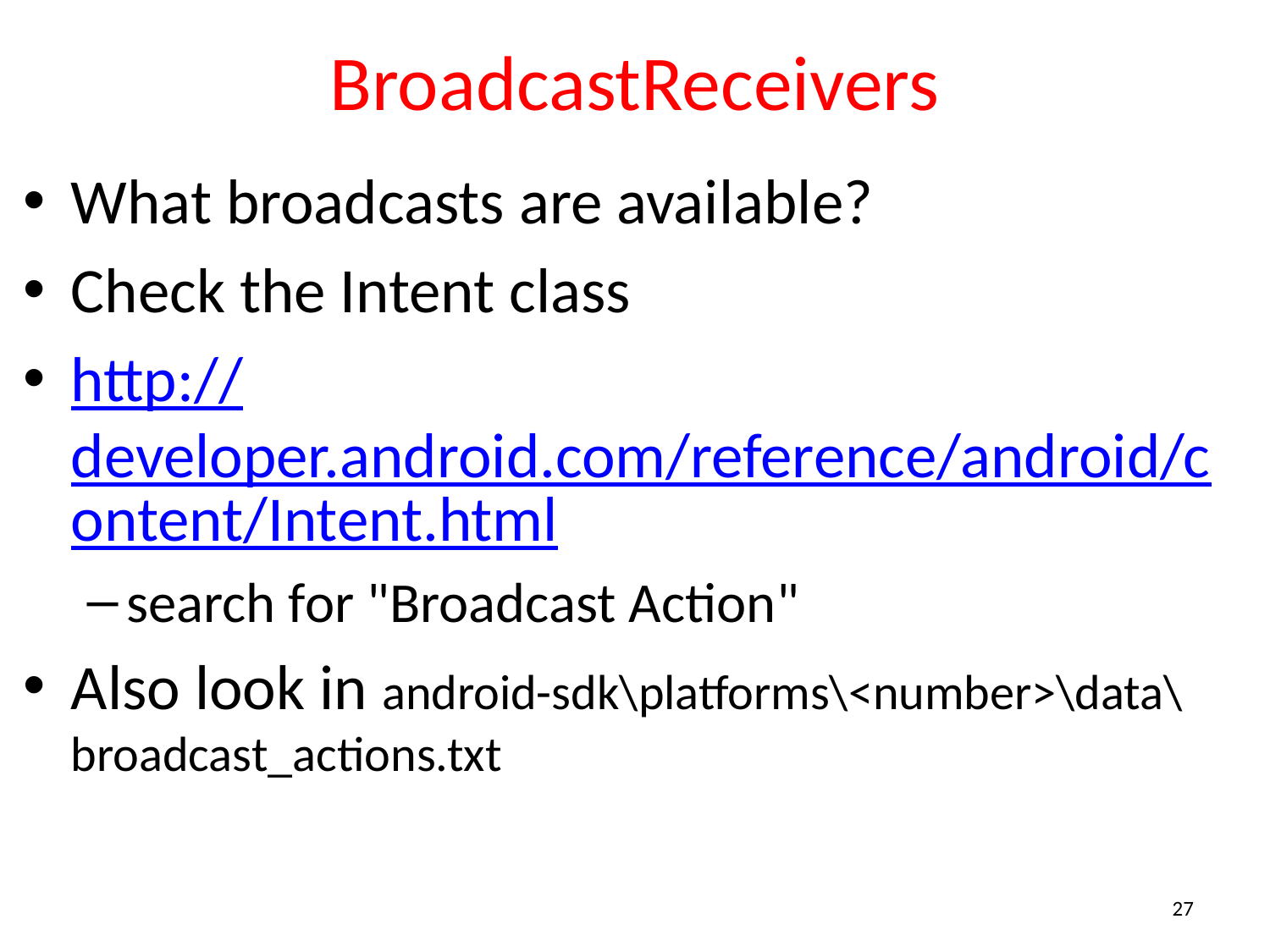

# BroadcastReceivers
What broadcasts are available?
Check the Intent class
http://developer.android.com/reference/android/content/Intent.html
search for "Broadcast Action"
Also look in android-sdk\platforms\<number>\data\
broadcast_actions.txt
27